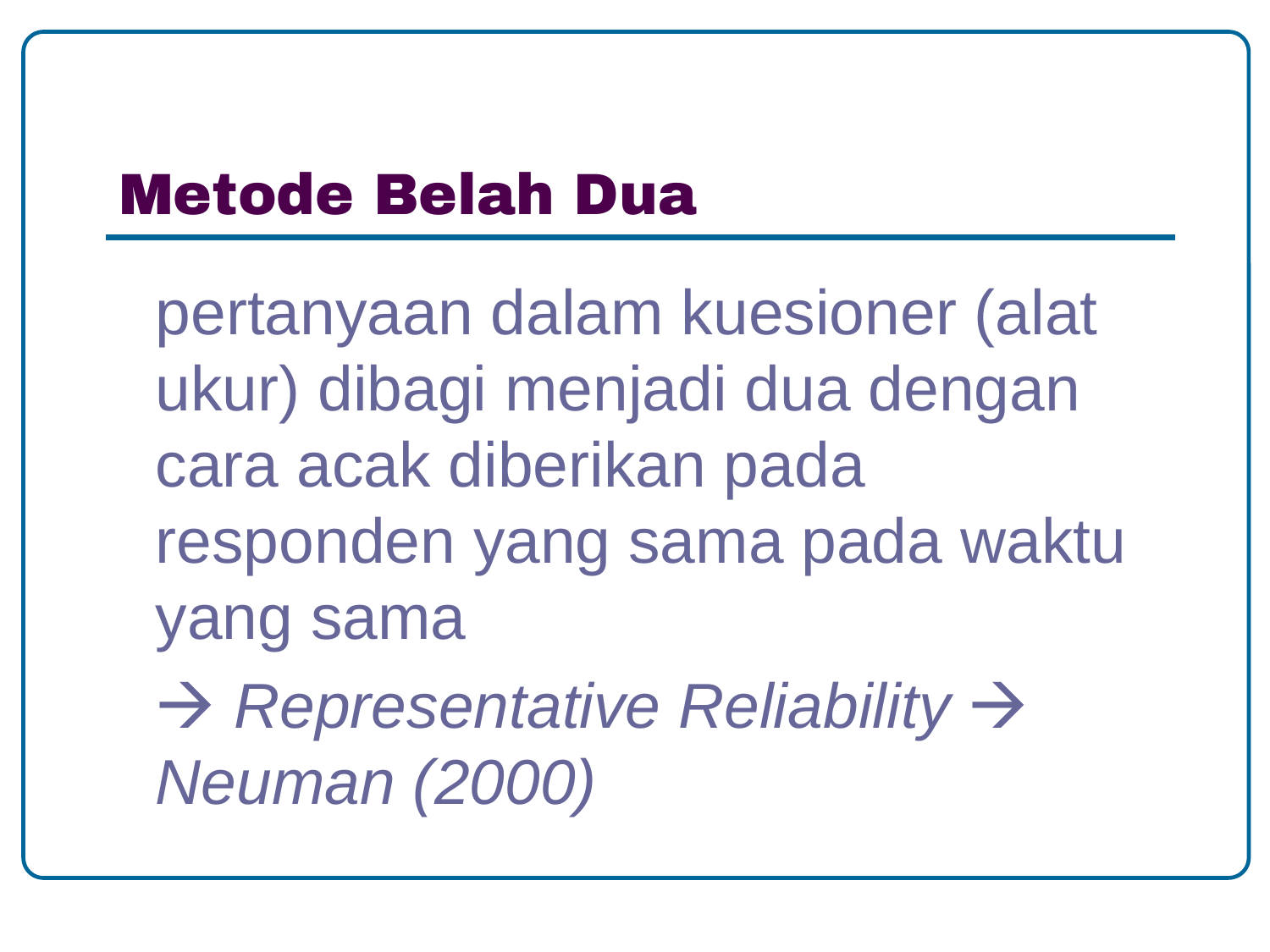

# Metode Belah Dua
pertanyaan dalam kuesioner (alat ukur) dibagi menjadi dua dengan cara acak diberikan pada responden yang sama pada waktu yang sama
	🡪 Representative Reliability 🡪 Neuman (2000)